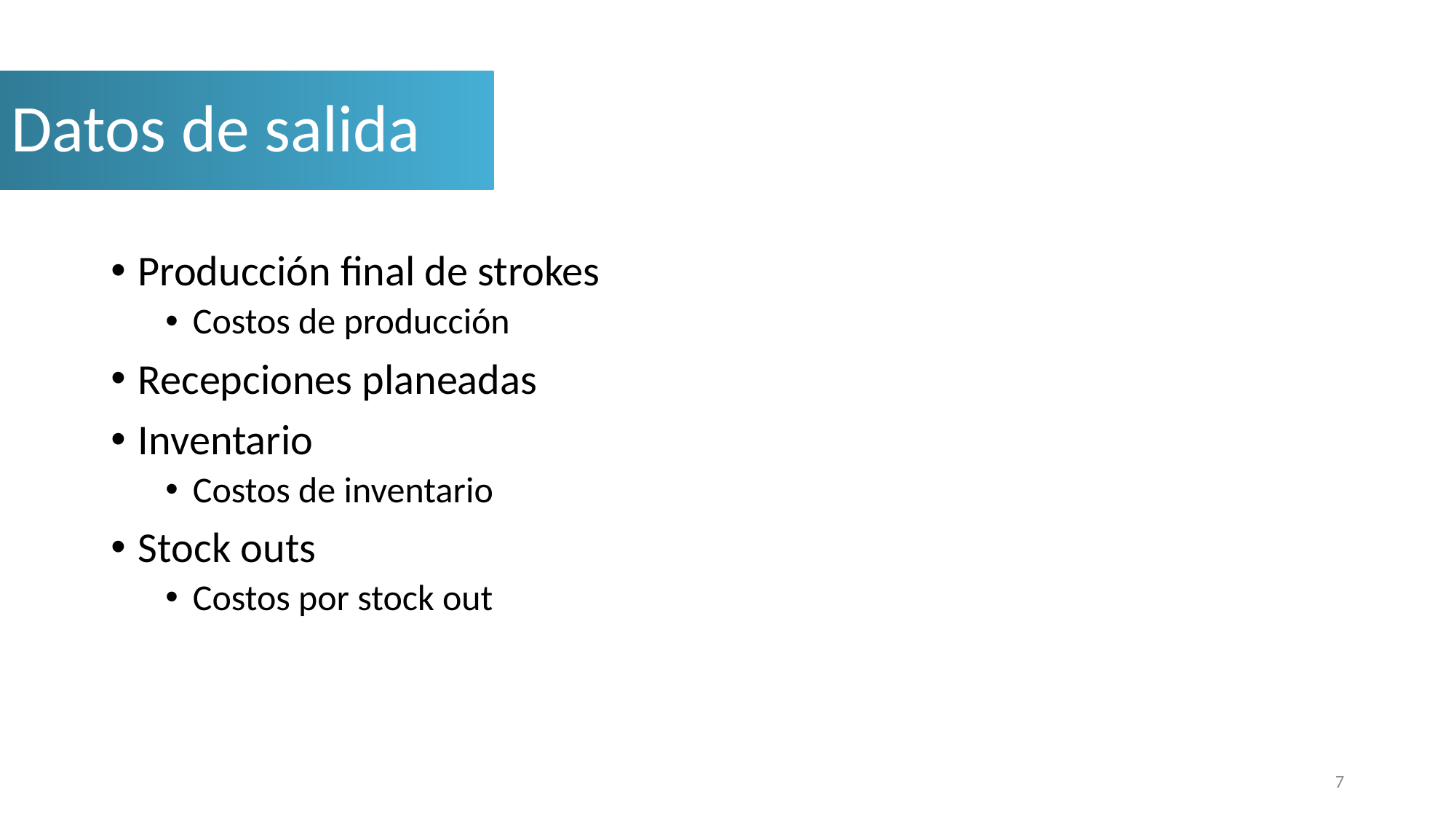

# Datos de salida
Producción final de strokes
Costos de producción
Recepciones planeadas
Inventario
Costos de inventario
Stock outs
Costos por stock out
7